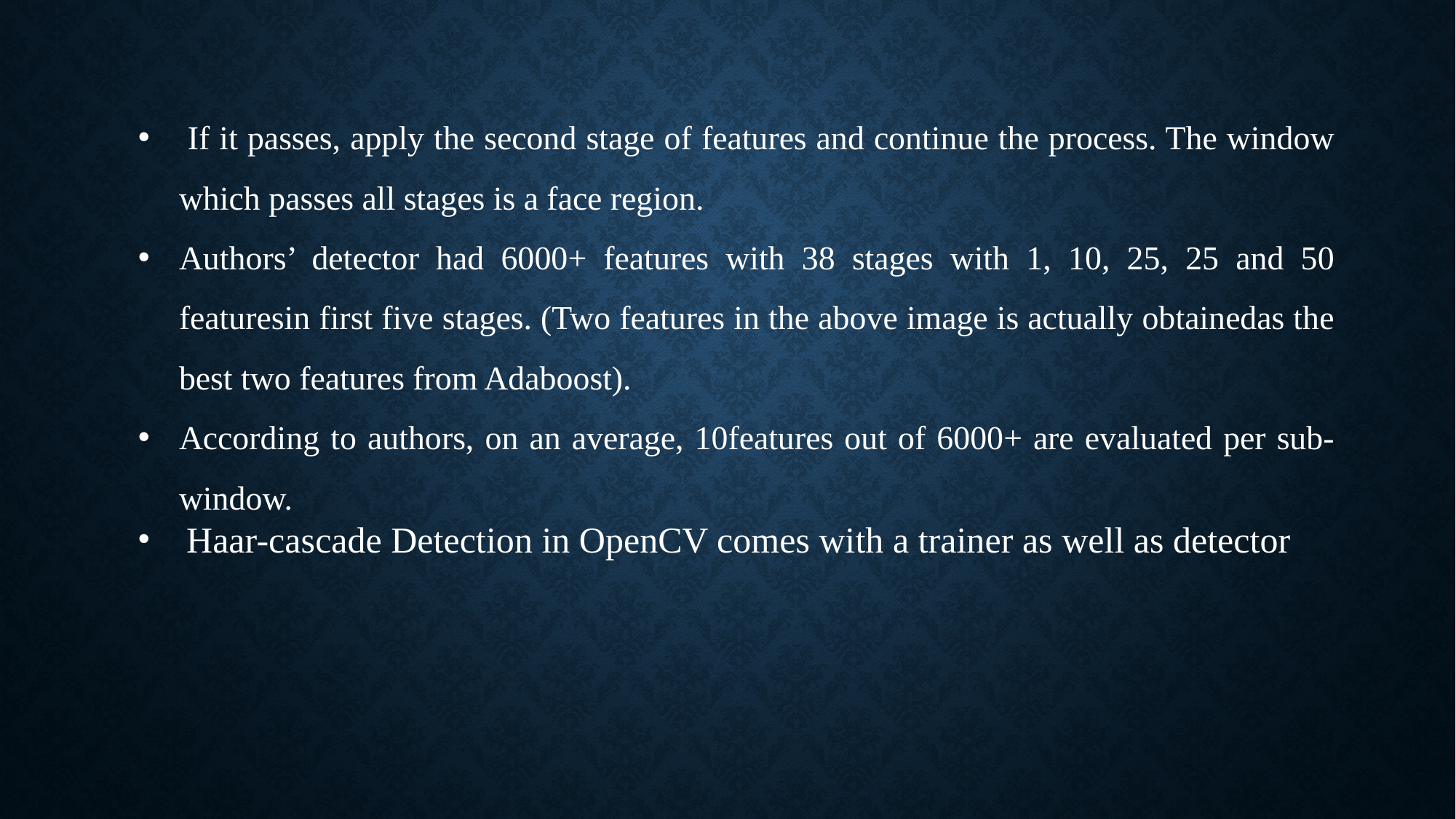

If it passes, apply the second stage of features and continue the process. The window which passes all stages is a face region.
Authors’ detector had 6000+ features with 38 stages with 1, 10, 25, 25 and 50 featuresin first five stages. (Two features in the above image is actually obtainedas the best two features from Adaboost).
According to authors, on an average, 10features out of 6000+ are evaluated per sub-window.
 Haar-cascade Detection in OpenCV comes with a trainer as well as detector